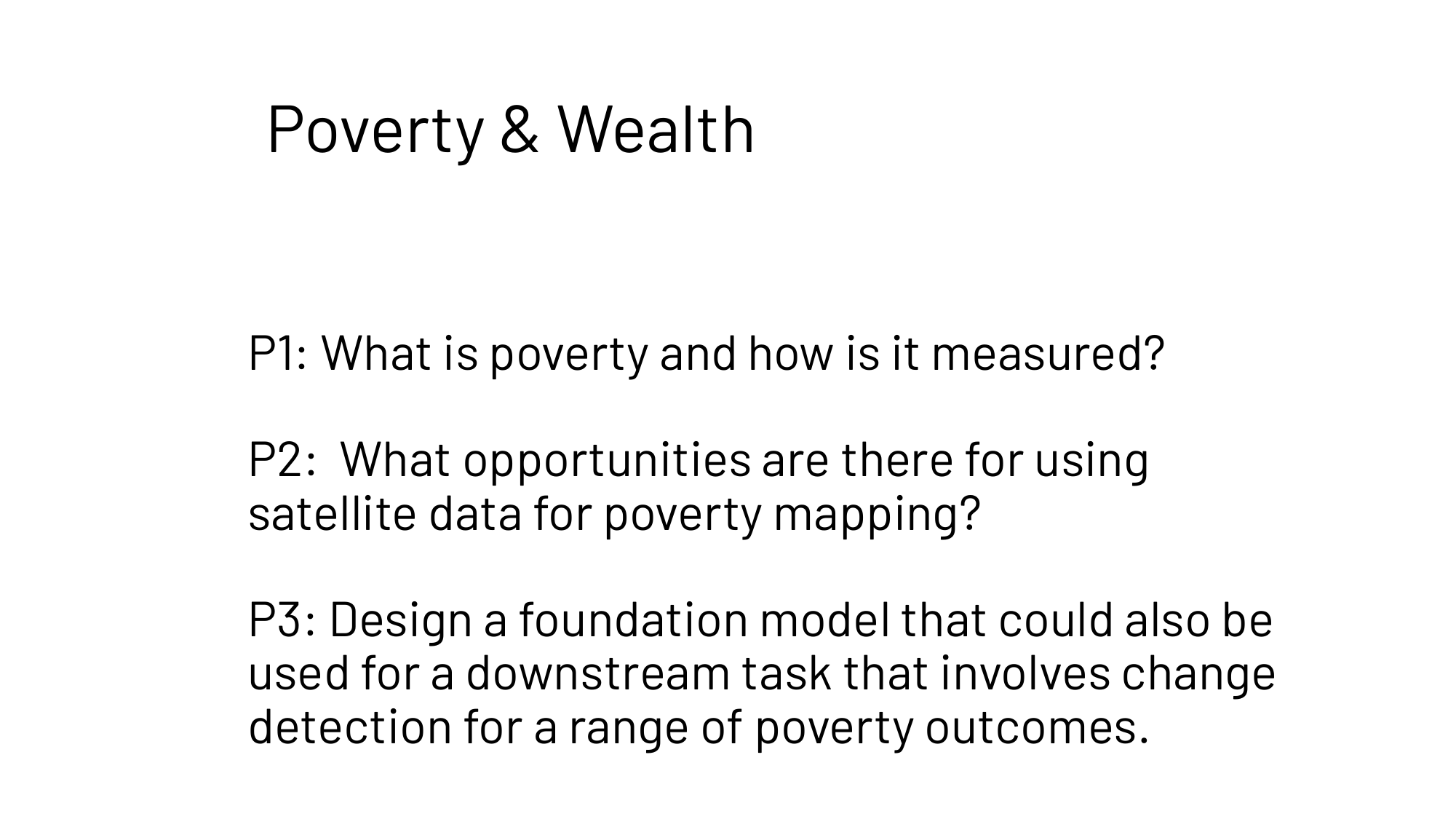

Poverty & Wealth
P1: What is poverty and how is it measured?

P2:  What opportunities are there for using satellite data for poverty mapping?

P3: Design a foundation model that could also be used for a downstream task that involves change detection for a range of poverty outcomes.